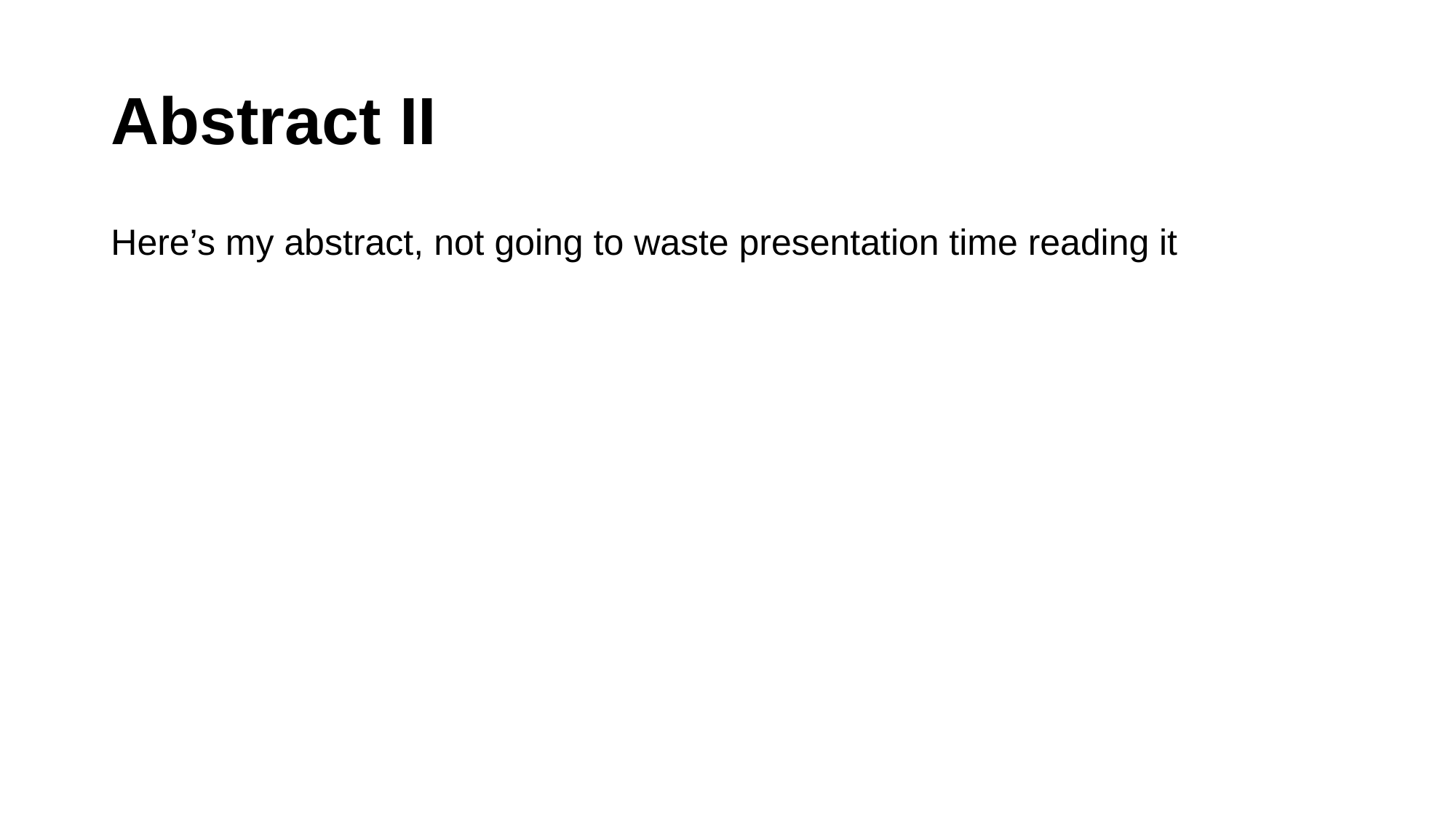

# Abstract II
Here’s my abstract, not going to waste presentation time reading it